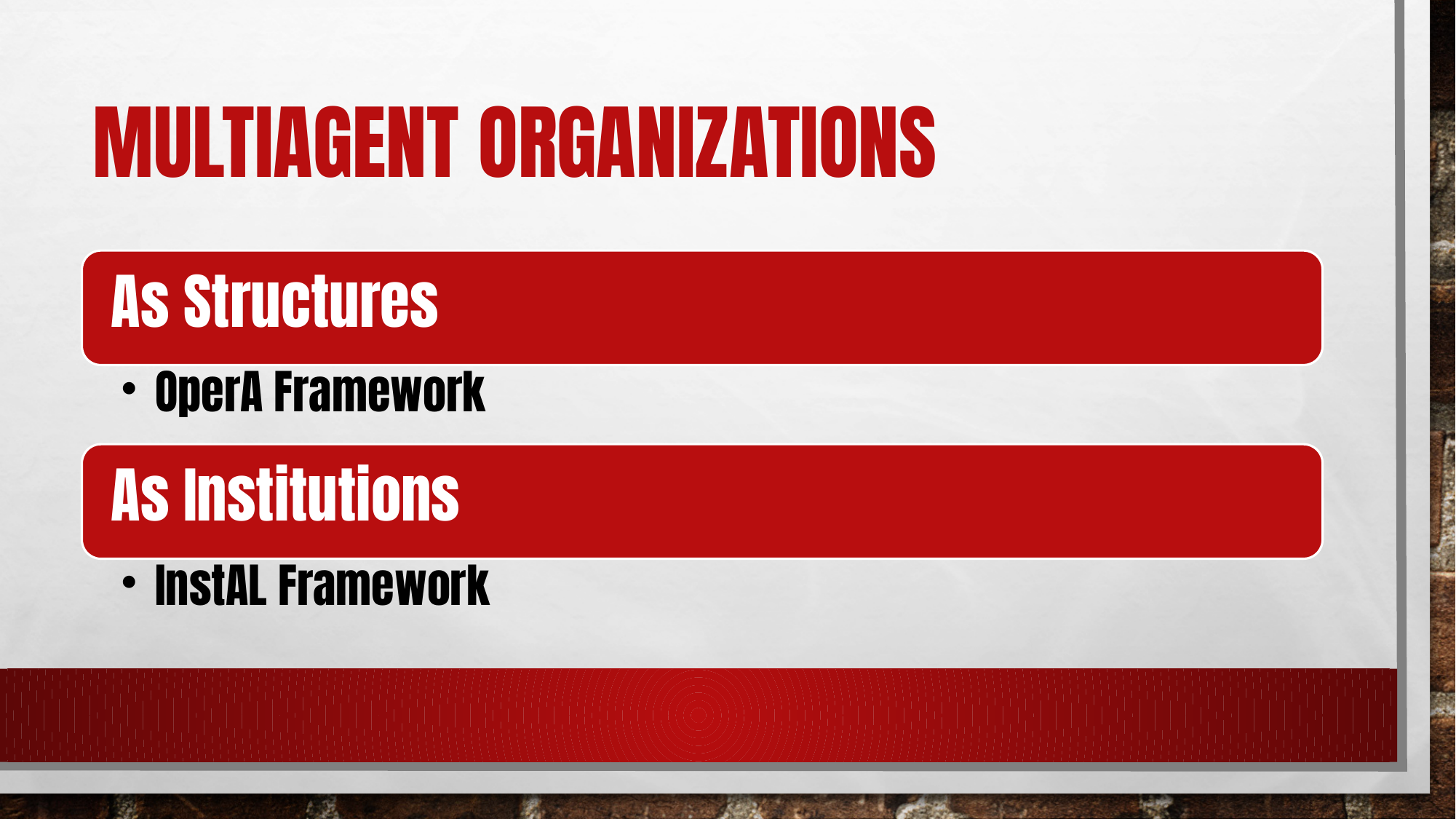

# Multiagent organizations
As Structures
OperA Framework
As Institutions
InstAL Framework